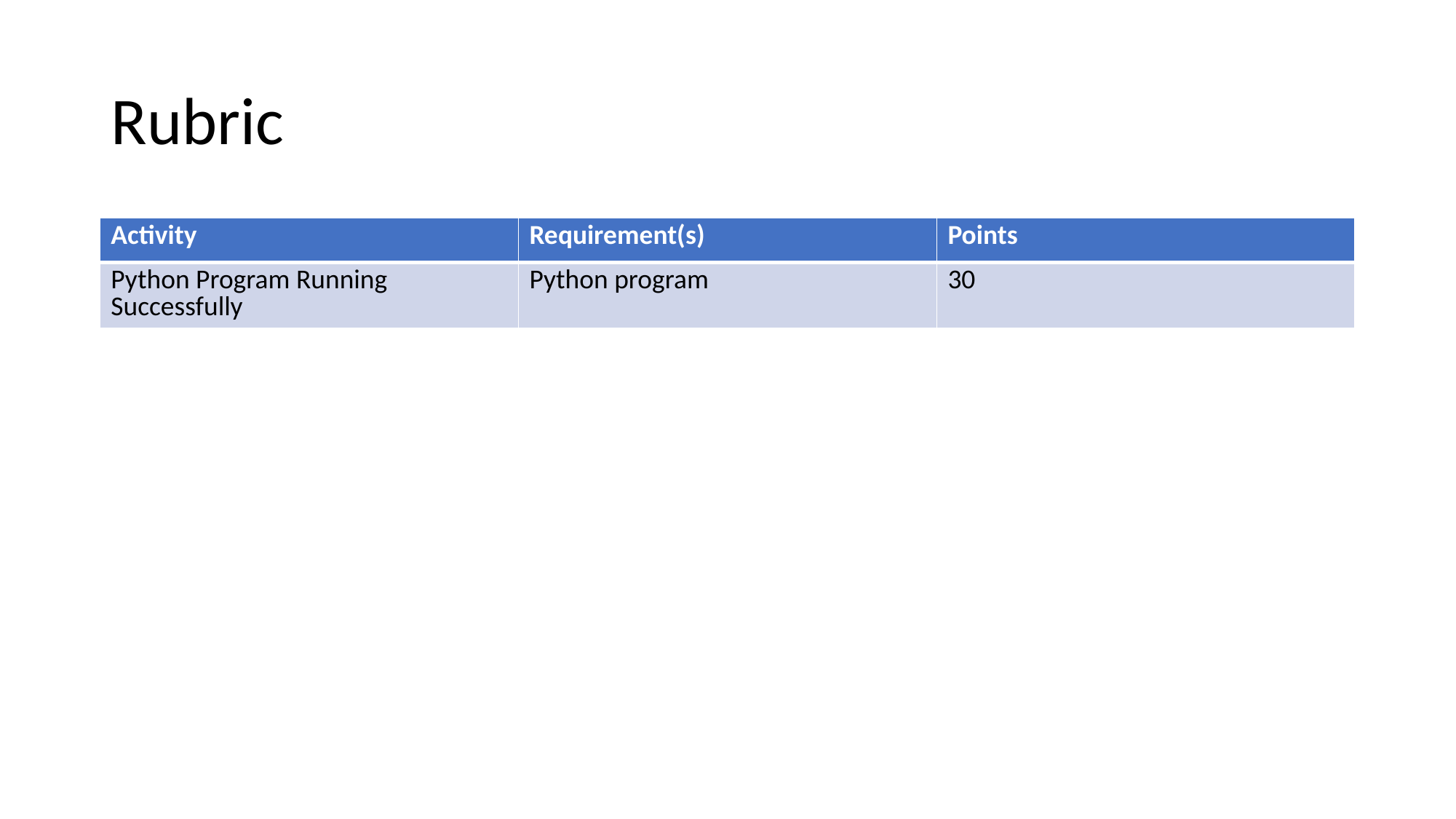

# Rubric
| Activity | Requirement(s) | Points |
| --- | --- | --- |
| Python Program Running Successfully | Python program | 30 |